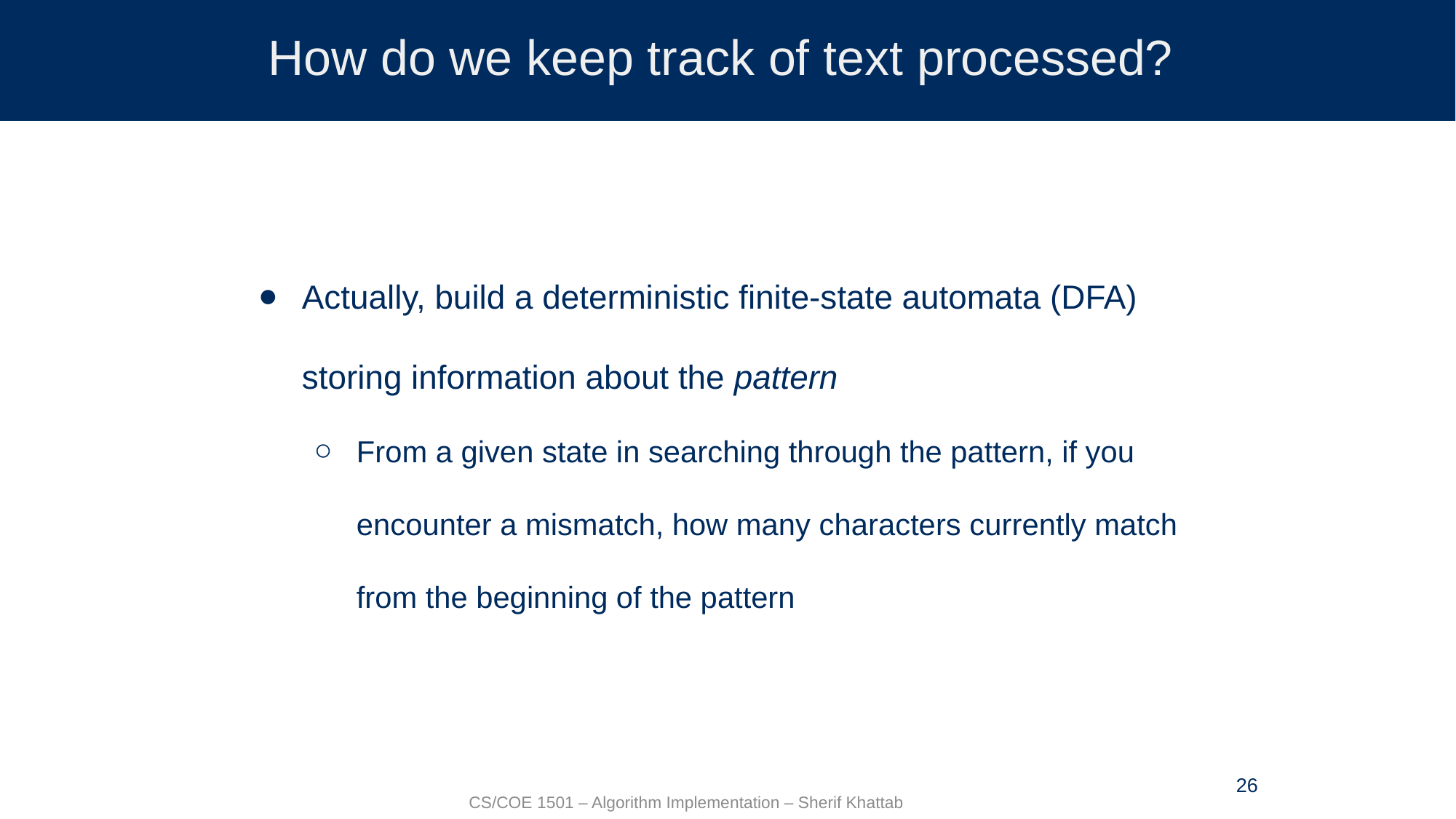

# How do we keep track of text processed?
Actually, build a deterministic finite-state automata (DFA) storing information about the pattern
From a given state in searching through the pattern, if you encounter a mismatch, how many characters currently match from the beginning of the pattern
26
CS/COE 1501 – Algorithm Implementation – Sherif Khattab